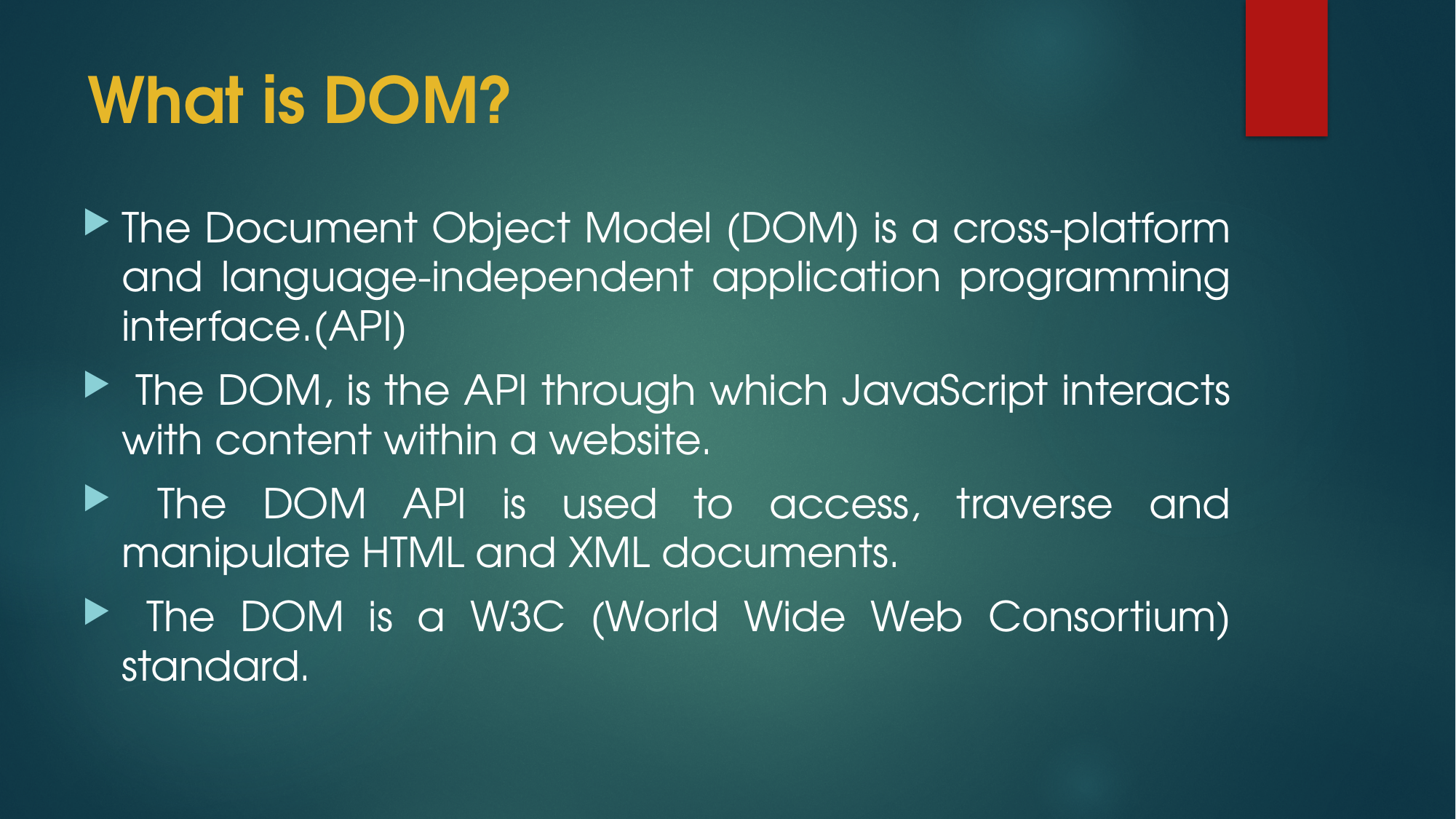

# What is DOM?
The Document Object Model (DOM) is a cross-platform and language-independent application programming interface.(API)
 The DOM, is the API through which JavaScript interacts with content within a website.
 The DOM API is used to access, traverse and manipulate HTML and XML documents.
 The DOM is a W3C (World Wide Web Consortium) standard.